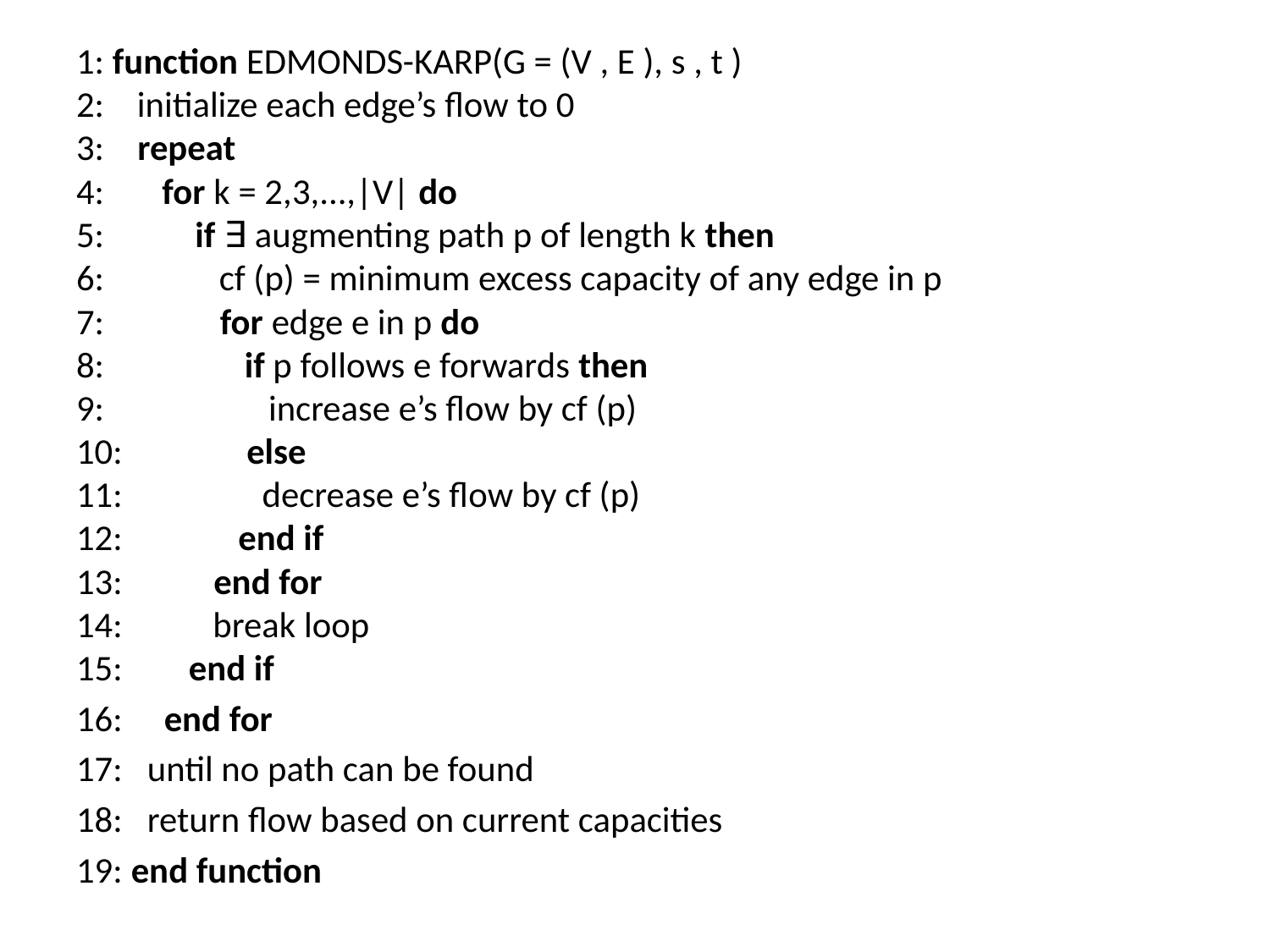

1: function EDMONDS-KARP(G = (V , E ), s , t )
2:    initialize each edge’s flow to 0
3:    repeat
4:       for k = 2,3,...,|V| do
5:           if ∃ augmenting path p of length k then
6:              cf (p) = minimum excess capacity of any edge in p
7:              for edge e in p do
8:                 if p follows e forwards then
9:                    increase e’s flow by cf (p)
10:               else
11:                 decrease e’s flow by cf (p)
12:              end if
13:           end for
14:           break loop
15:        end if
16:     end for
17:   until no path can be found
18:   return flow based on current capacities
19: end function